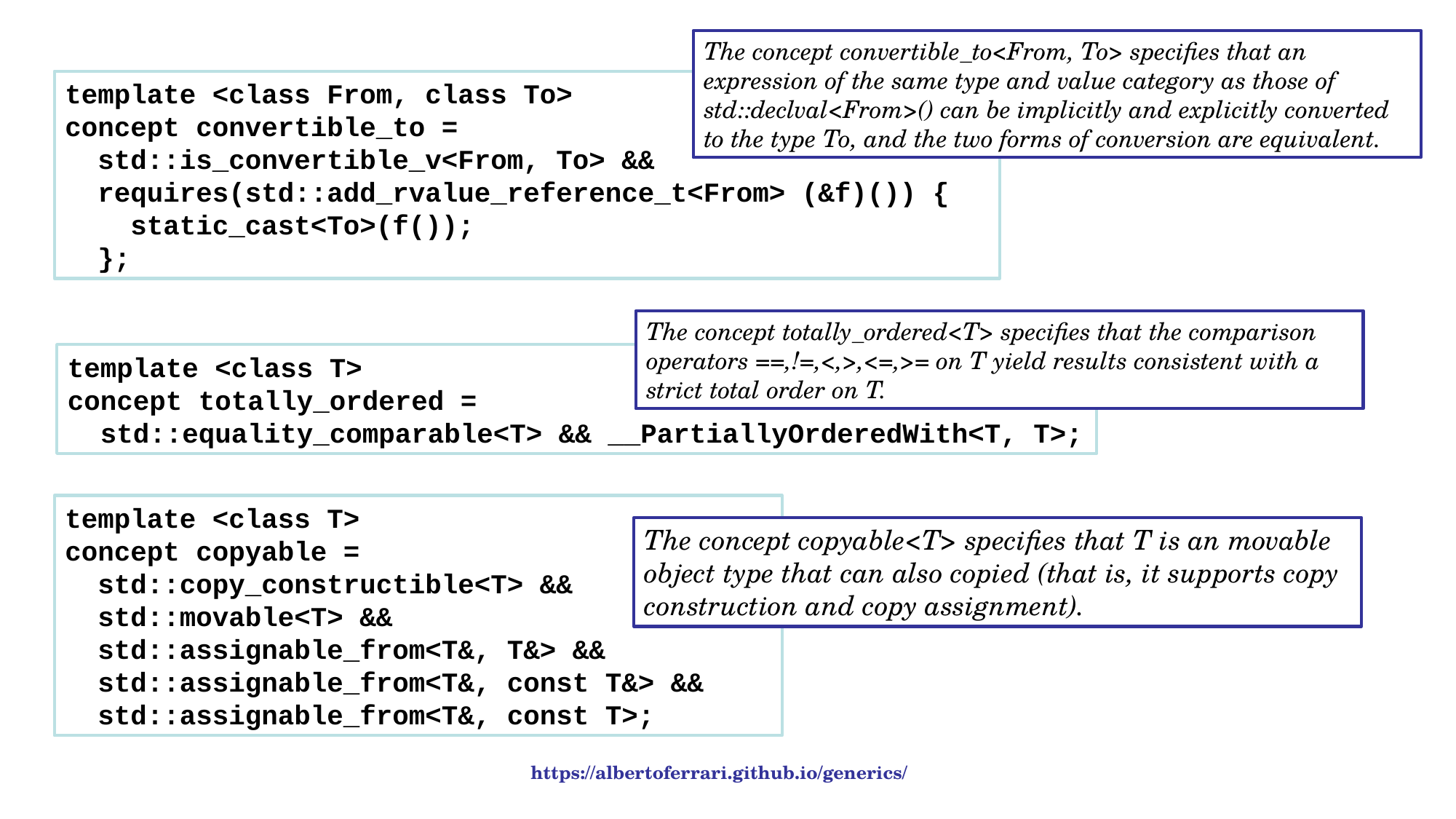

The concept convertible_to<From, To> specifies that an expression of the same type and value category as those of std::declval<From>() can be implicitly and explicitly converted to the type To, and the two forms of conversion are equivalent.
template <class From, class To>
concept convertible_to =
  std::is_convertible_v<From, To> &&
  requires(std::add_rvalue_reference_t<From> (&f)()) {
    static_cast<To>(f());
  };
The concept totally_ordered<T> specifies that the comparison operators ==,!=,<,>,<=,>= on T yield results consistent with a strict total order on T.
template <class T>
concept totally_ordered =
  std::equality_comparable<T> && __PartiallyOrderedWith<T, T>;
template <class T>
concept copyable =
  std::copy_constructible<T> &&
  std::movable<T> &&
  std::assignable_from<T&, T&> &&
  std::assignable_from<T&, const T&> &&
  std::assignable_from<T&, const T>;
The concept copyable<T> specifies that T is an movable object type that can also copied (that is, it supports copy construction and copy assignment).
https://albertoferrari.github.io/generics/